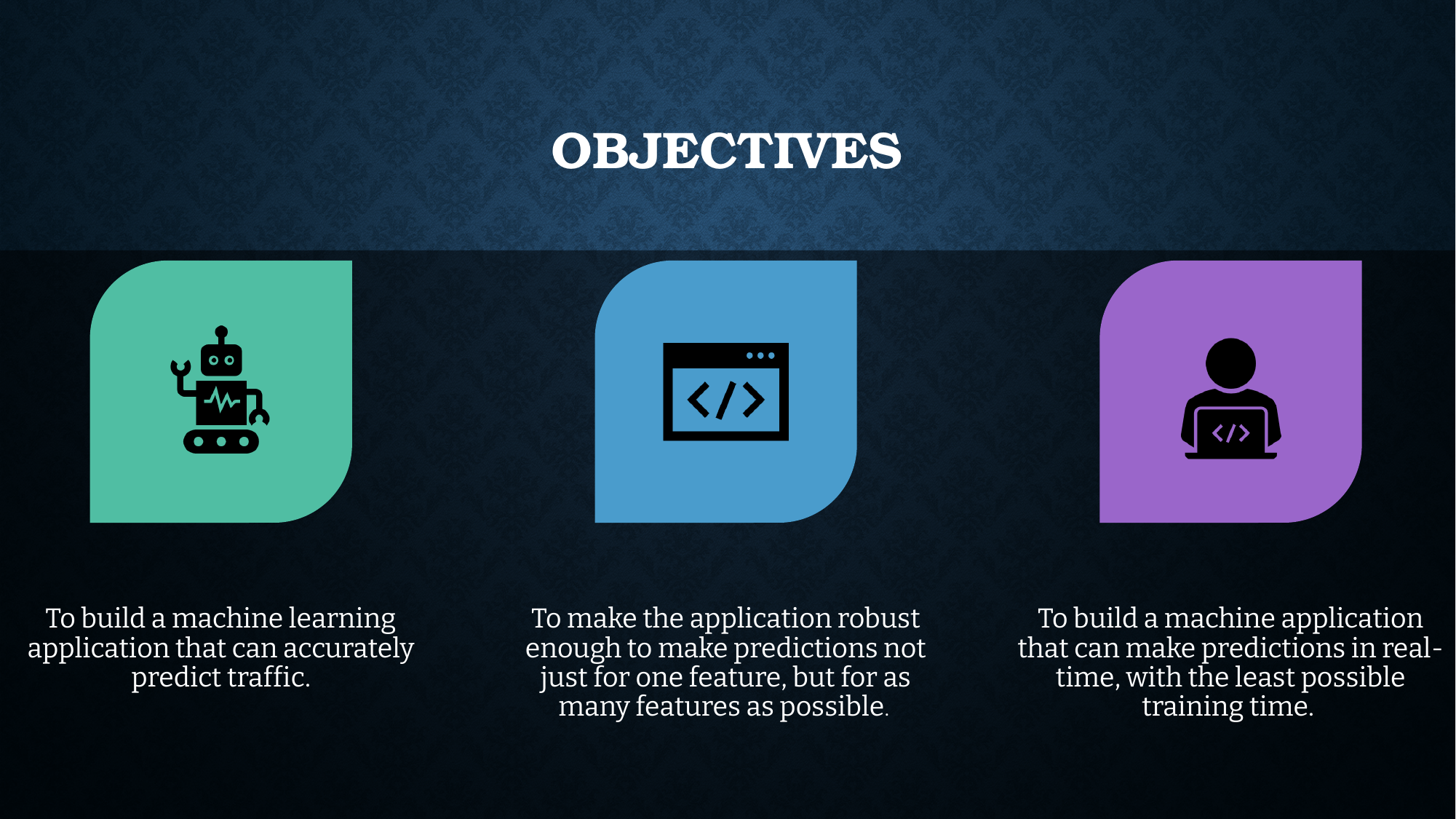

# Objectives

To build a machine learning application that can accurately predict traffic.
To make the application robust enough to make predictions not just for one feature, but for as many features as possible.
To build a machine application that can make predictions in real-time, with the least possible training time.